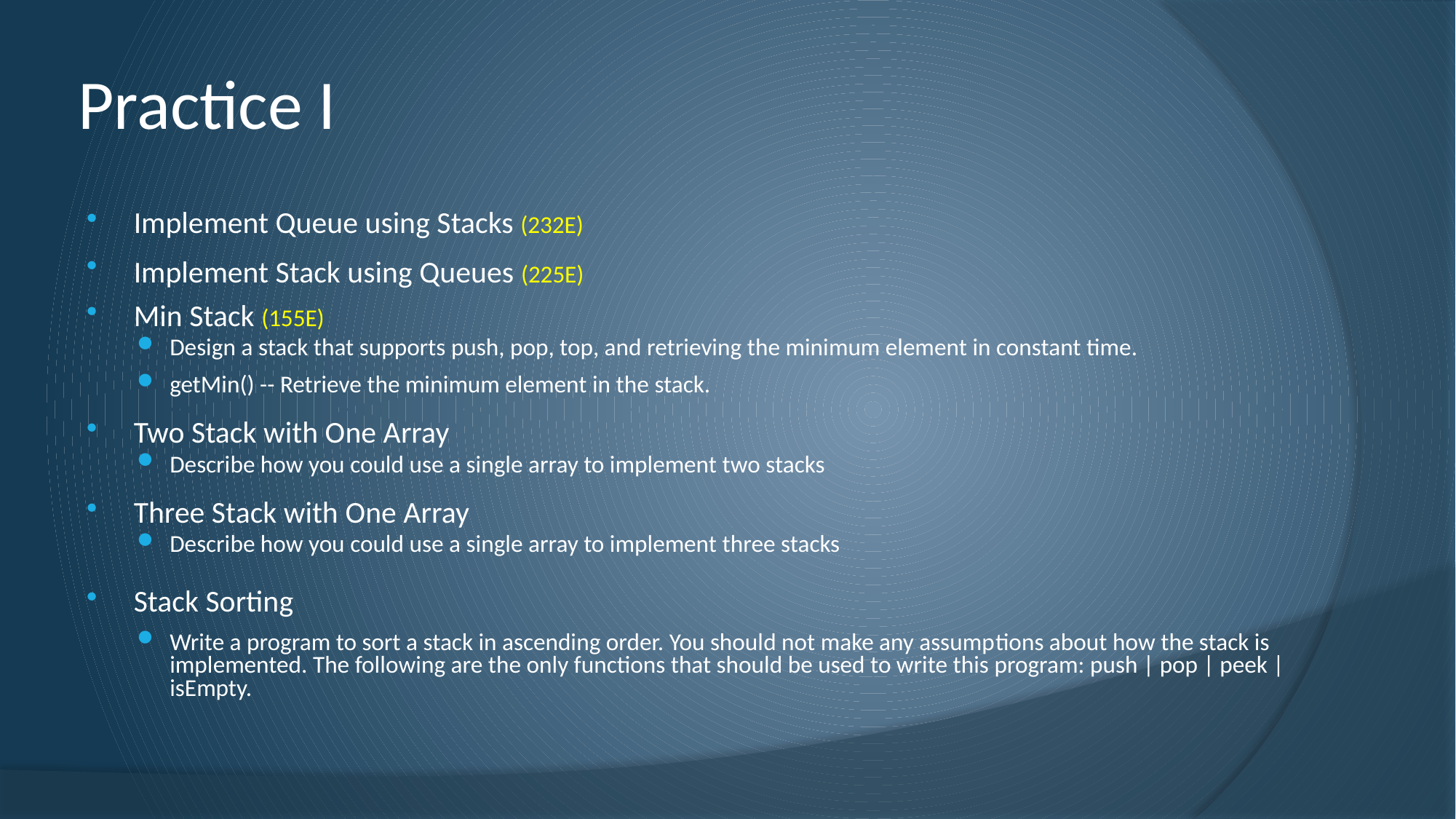

# Practice I
Implement Queue using Stacks (232E)
Implement Stack using Queues (225E)
Min Stack (155E)
Design a stack that supports push, pop, top, and retrieving the minimum element in constant time.
getMin() -- Retrieve the minimum element in the stack.
Two Stack with One Array
Describe how you could use a single array to implement two stacks
Three Stack with One Array
Describe how you could use a single array to implement three stacks
Stack Sorting
Write a program to sort a stack in ascending order. You should not make any assump­tions about how the stack is implemented. The following are the only functions that should be used to write this program: push | pop | peek | isEmpty.